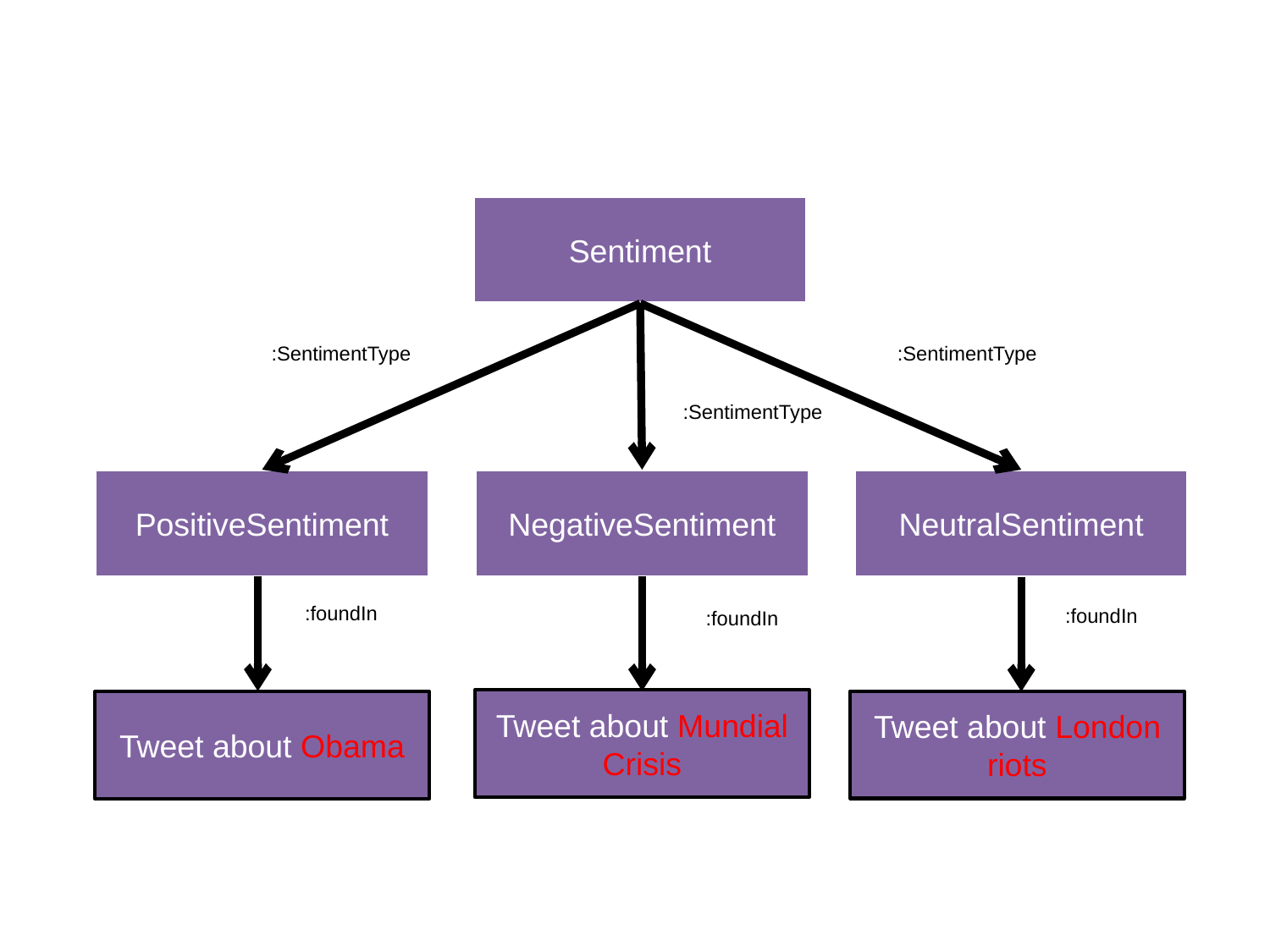

Sentiment
:SentimentType
:SentimentType
:SentimentType
NeutralSentiment
PositiveSentiment
NegativeSentiment
:foundIn
:foundIn
:foundIn
Tweet about Mundial Crisis
Tweet about London riots
Tweet about Obama